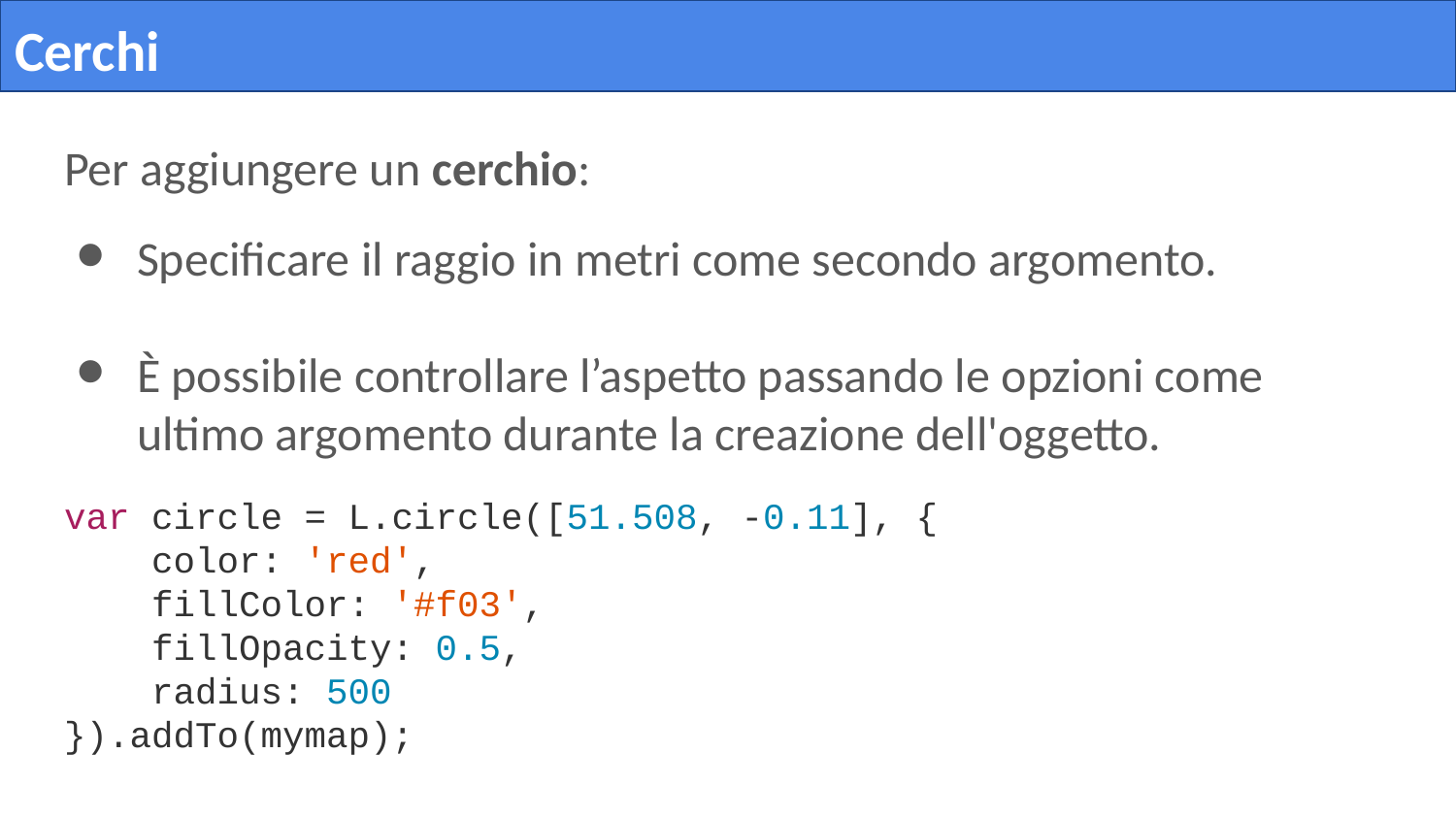

# Cerchi

Per aggiungere un cerchio:
Specificare il raggio in metri come secondo argomento.
È possibile controllare l’aspetto passando le opzioni come ultimo argomento durante la creazione dell'oggetto.
var circle = L.circle([51.508, -0.11], {
    color: 'red',
    fillColor: '#f03',
    fillOpacity: 0.5,
    radius: 500
}).addTo(mymap);